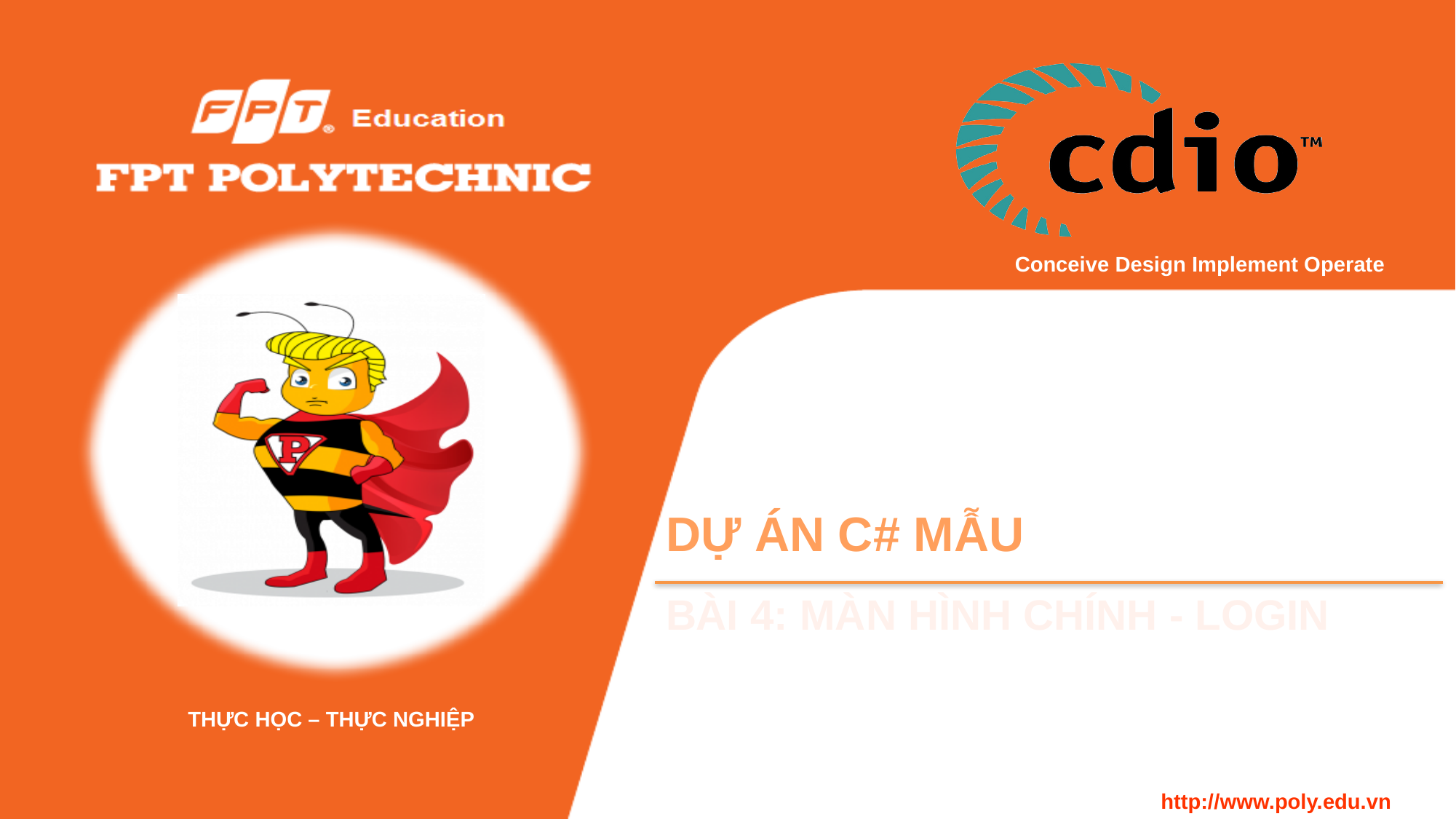

# Dự Án C# Mẫu
Bài 4: Màn hình chính - Login